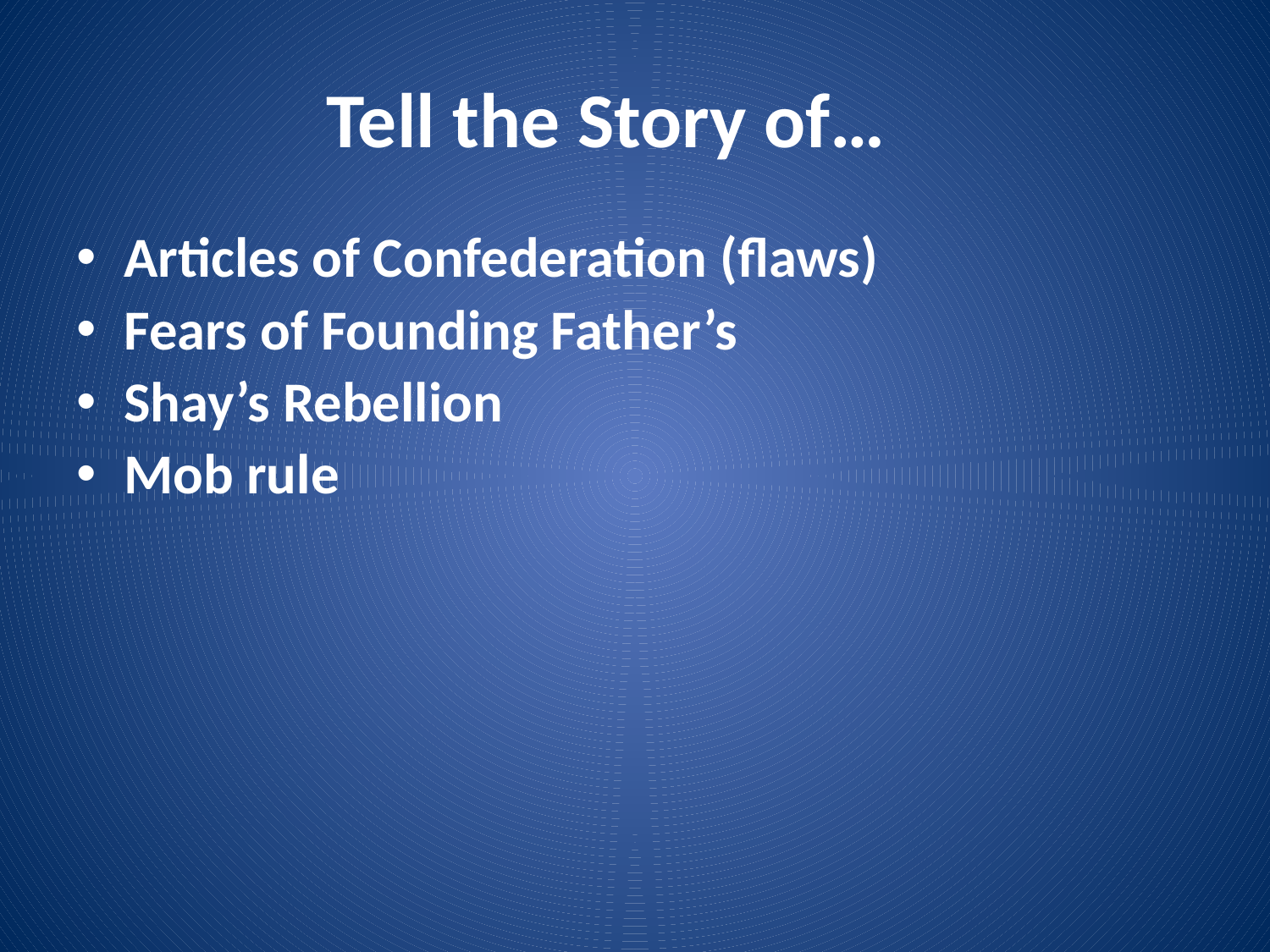

# Tell the Story of…
Articles of Confederation (flaws)
Fears of Founding Father’s
Shay’s Rebellion
Mob rule